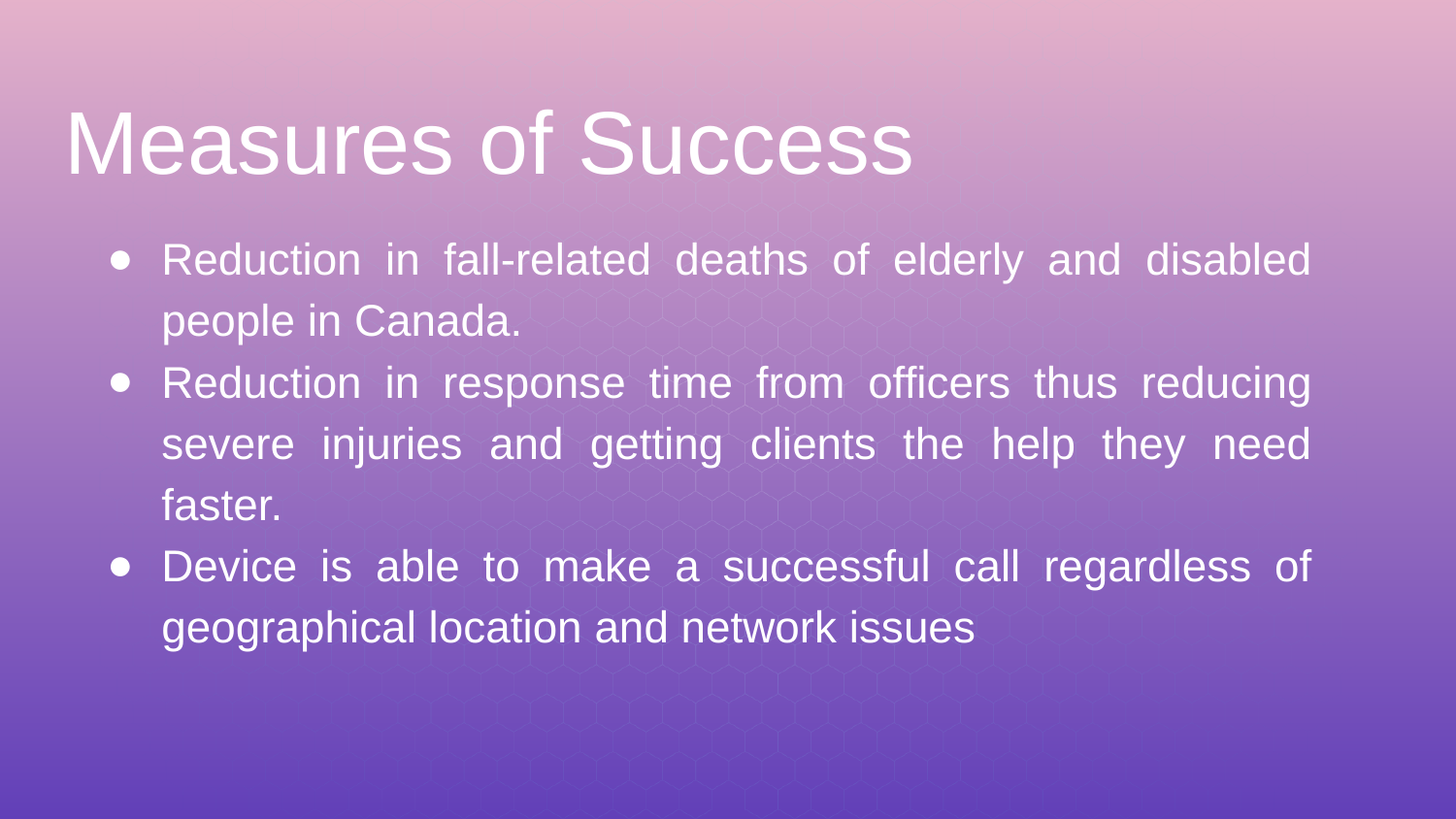

# Measures of Success
Reduction in fall-related deaths of elderly and disabled people in Canada.
Reduction in response time from officers thus reducing severe injuries and getting clients the help they need faster.
Device is able to make a successful call regardless of geographical location and network issues